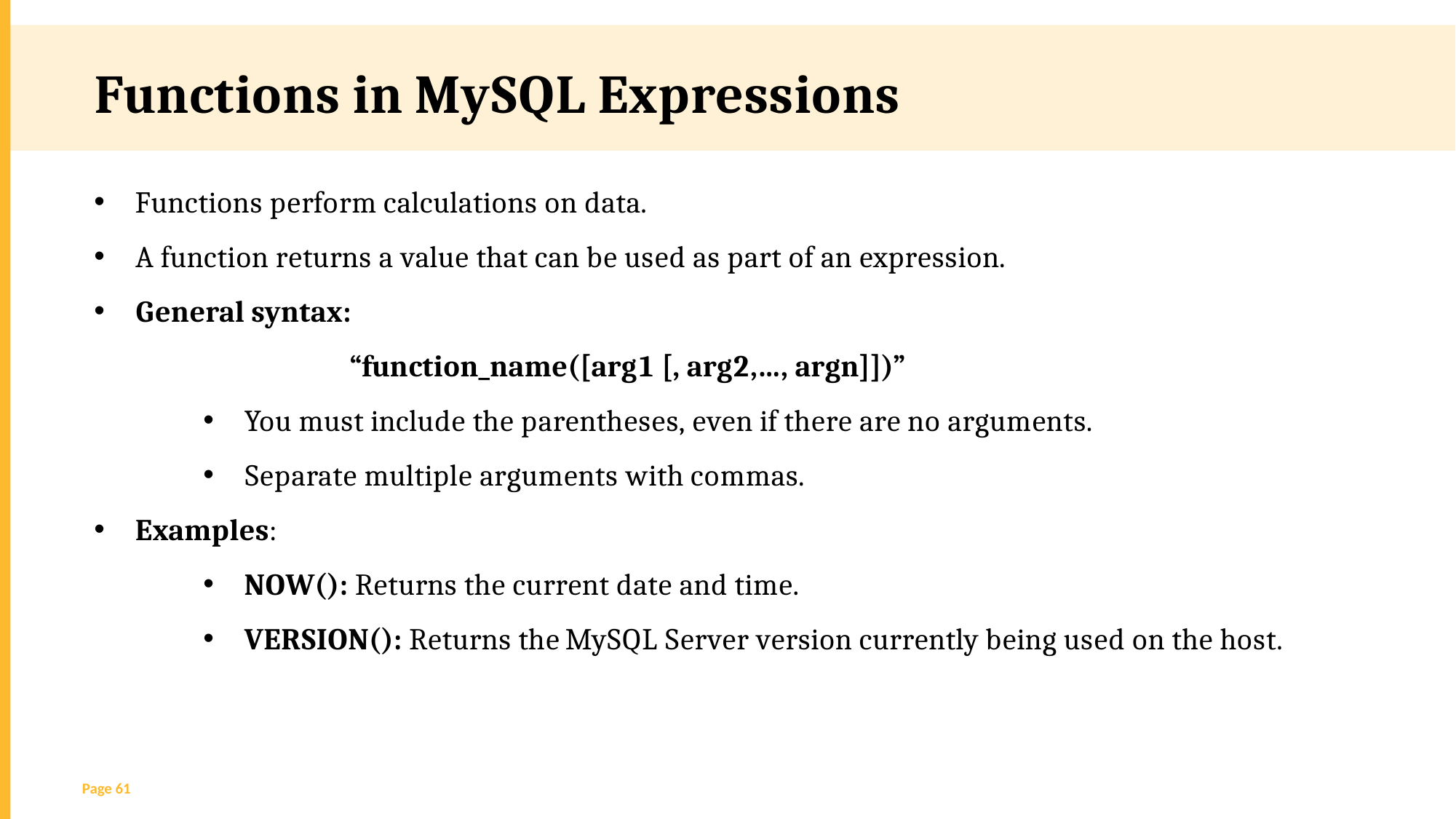

Functions in MySQL Expressions
Functions perform calculations on data.
A function returns a value that can be used as part of an expression.
General syntax:
                                      “function_name([arg1 [, arg2,…, argn]])”
You must include the parentheses, even if there are no arguments.
Separate multiple arguments with commas.
Examples:
NOW(): Returns the current date and time.
VERSION(): Returns the MySQL Server version currently being used on the host.
Page 61